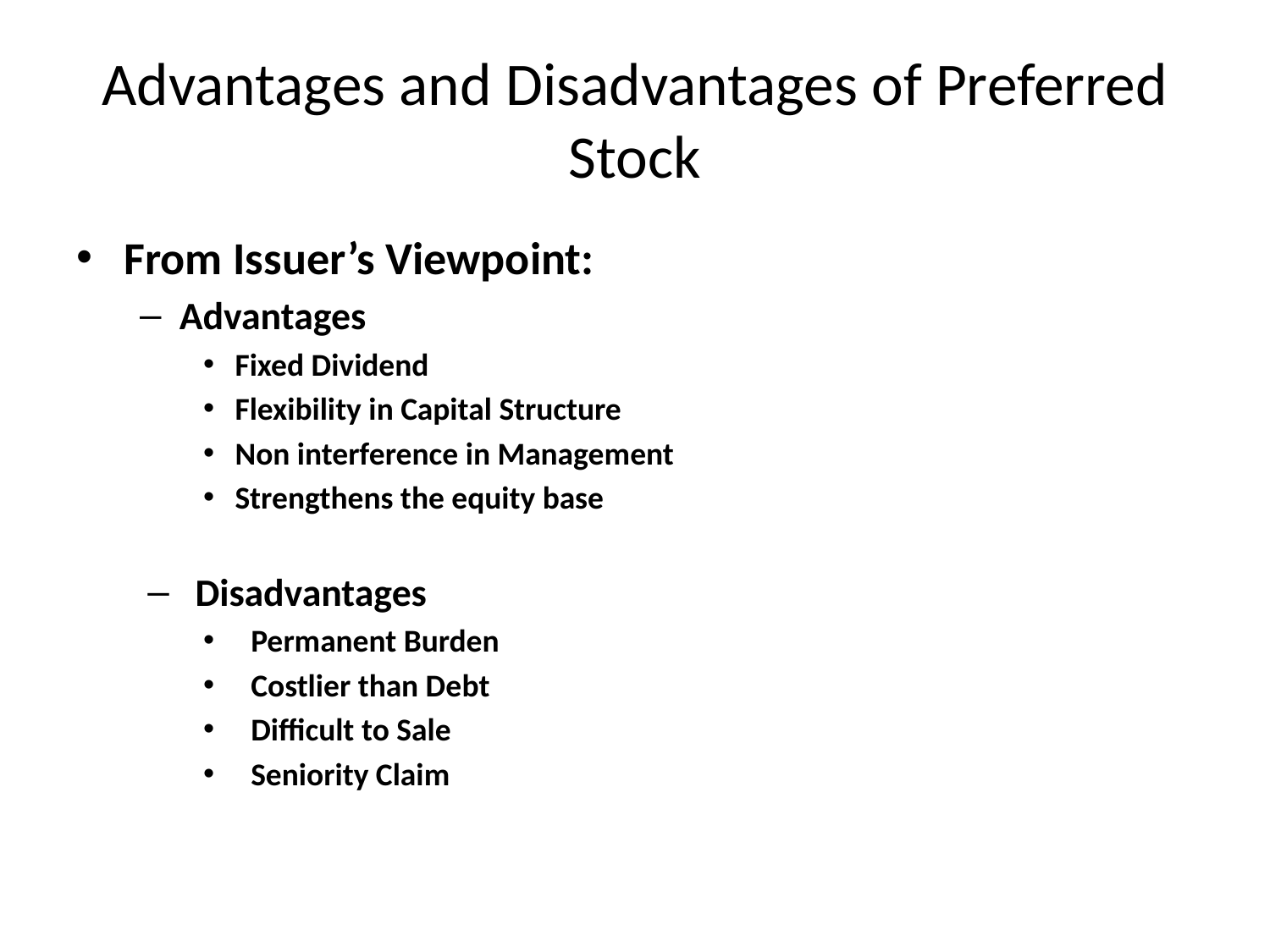

# Advantages and Disadvantages of Preferred Stock
From Issuer’s Viewpoint:
Advantages
Fixed Dividend
Flexibility in Capital Structure
Non interference in Management
Strengthens the equity base

Disadvantages
Permanent Burden
Costlier than Debt
Difficult to Sale
Seniority Claim